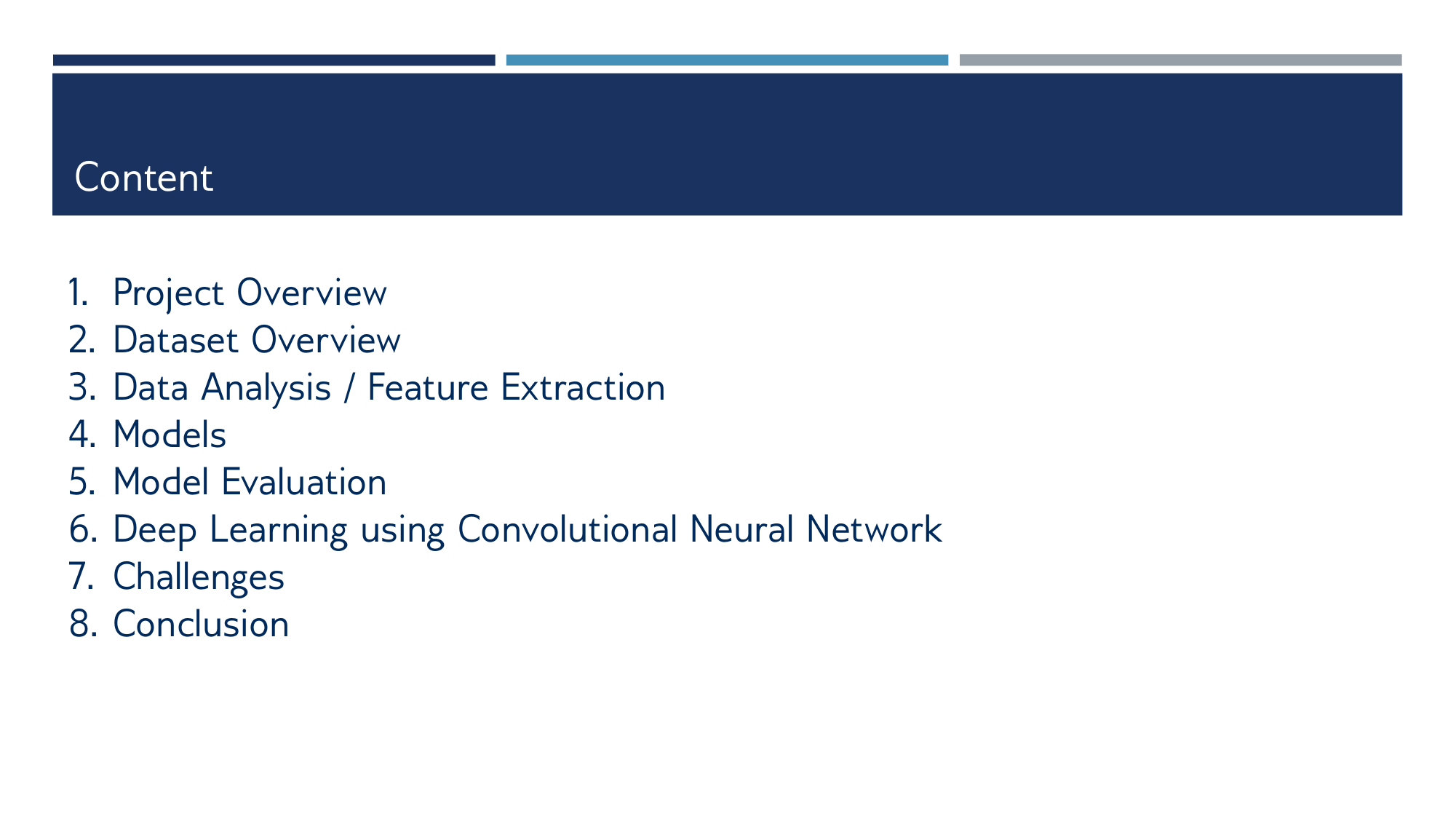

# Content
Project Overview
Dataset Overview
Data Analysis / Feature Extraction
Models
Model Evaluation
Deep Learning using Convolutional Neural Network
Challenges
Conclusion